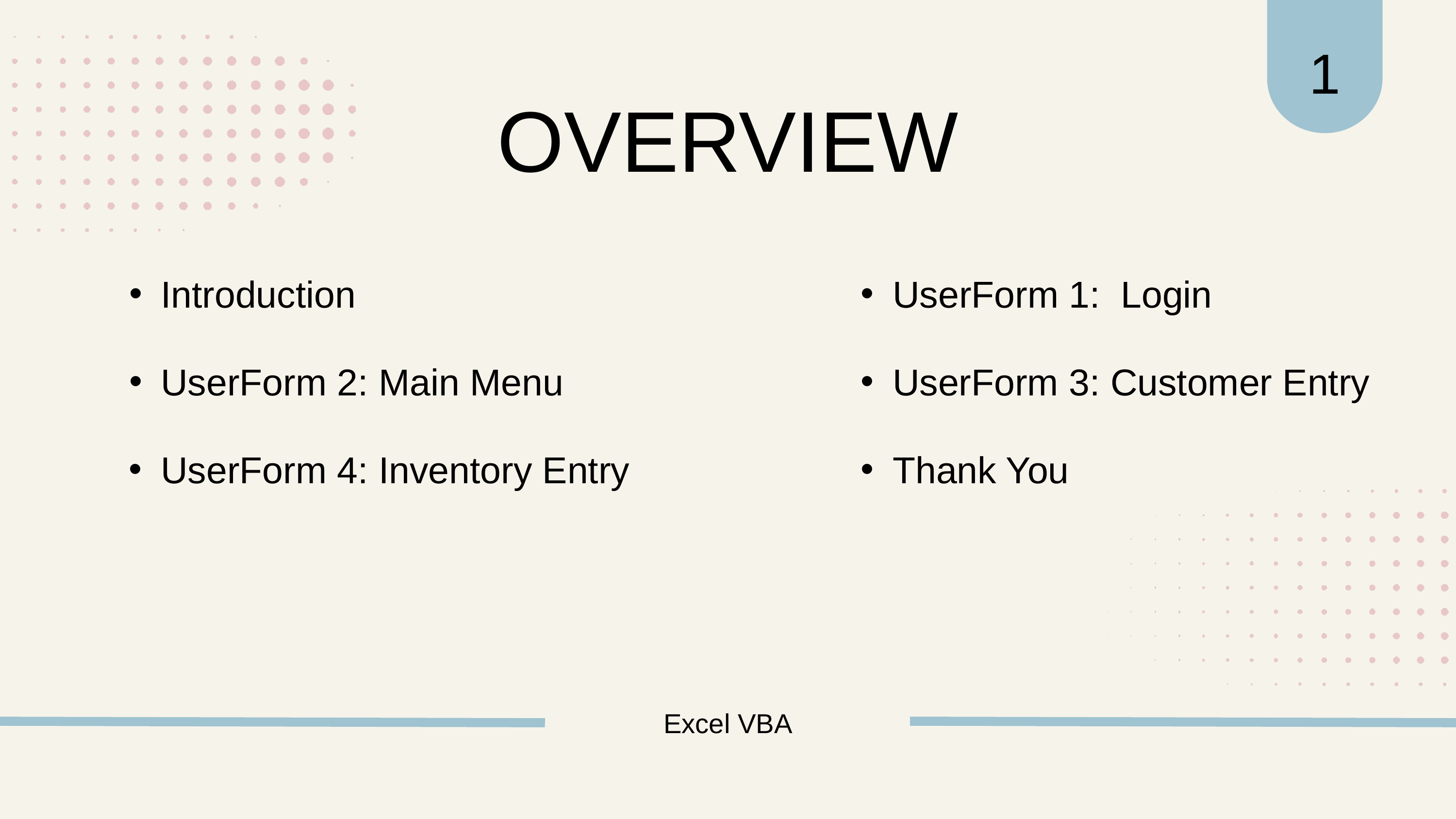

1

OVERVIEW
Introduction
UserForm 1:  Login
UserForm 2: Main Menu
UserForm 3: Customer Entry
UserForm 4: Inventory Entry
Thank You

Excel VBA